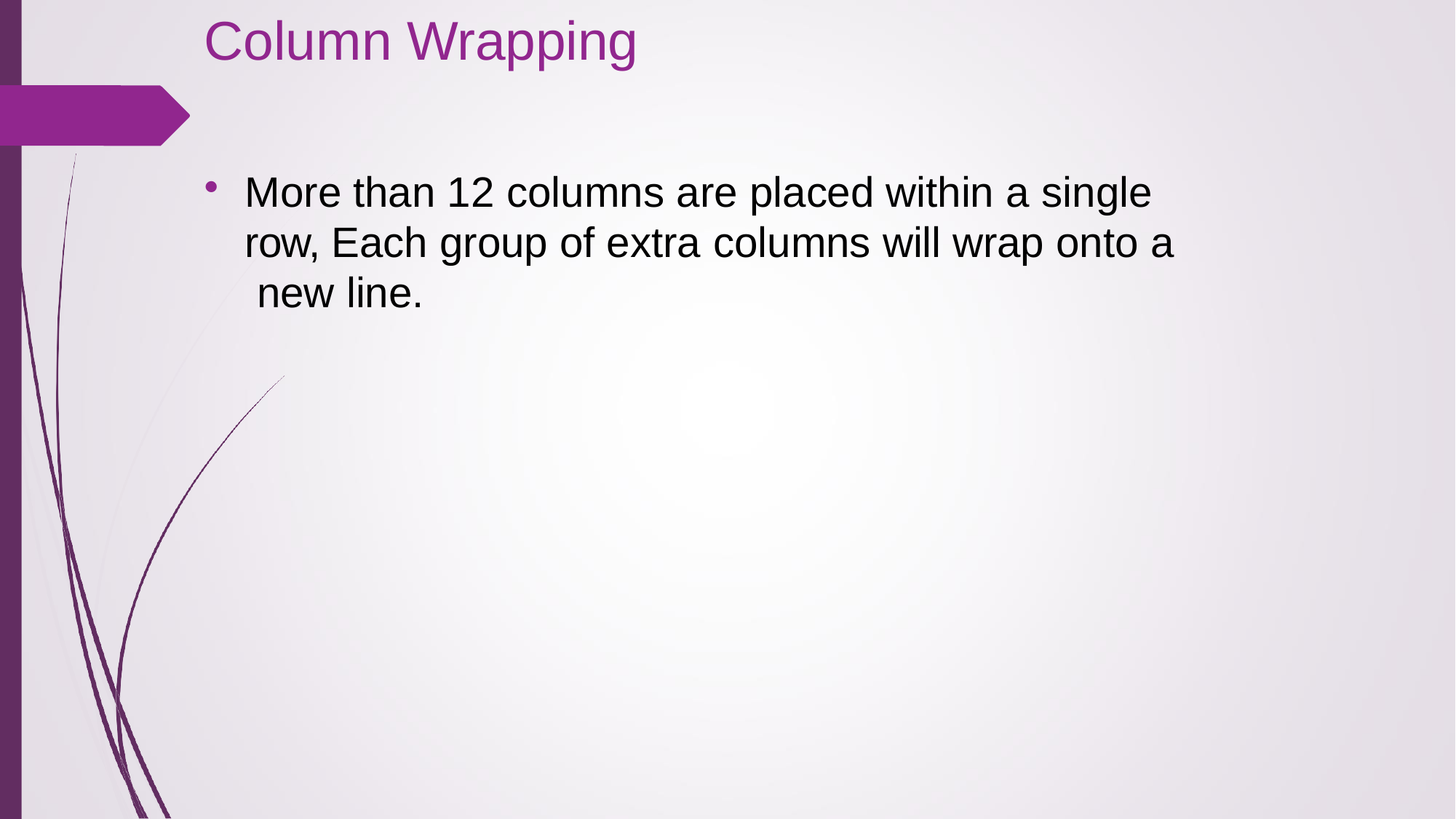

# Column Wrapping
More than 12 columns are placed within a single  row, Each group of extra columns will wrap onto a  new line.